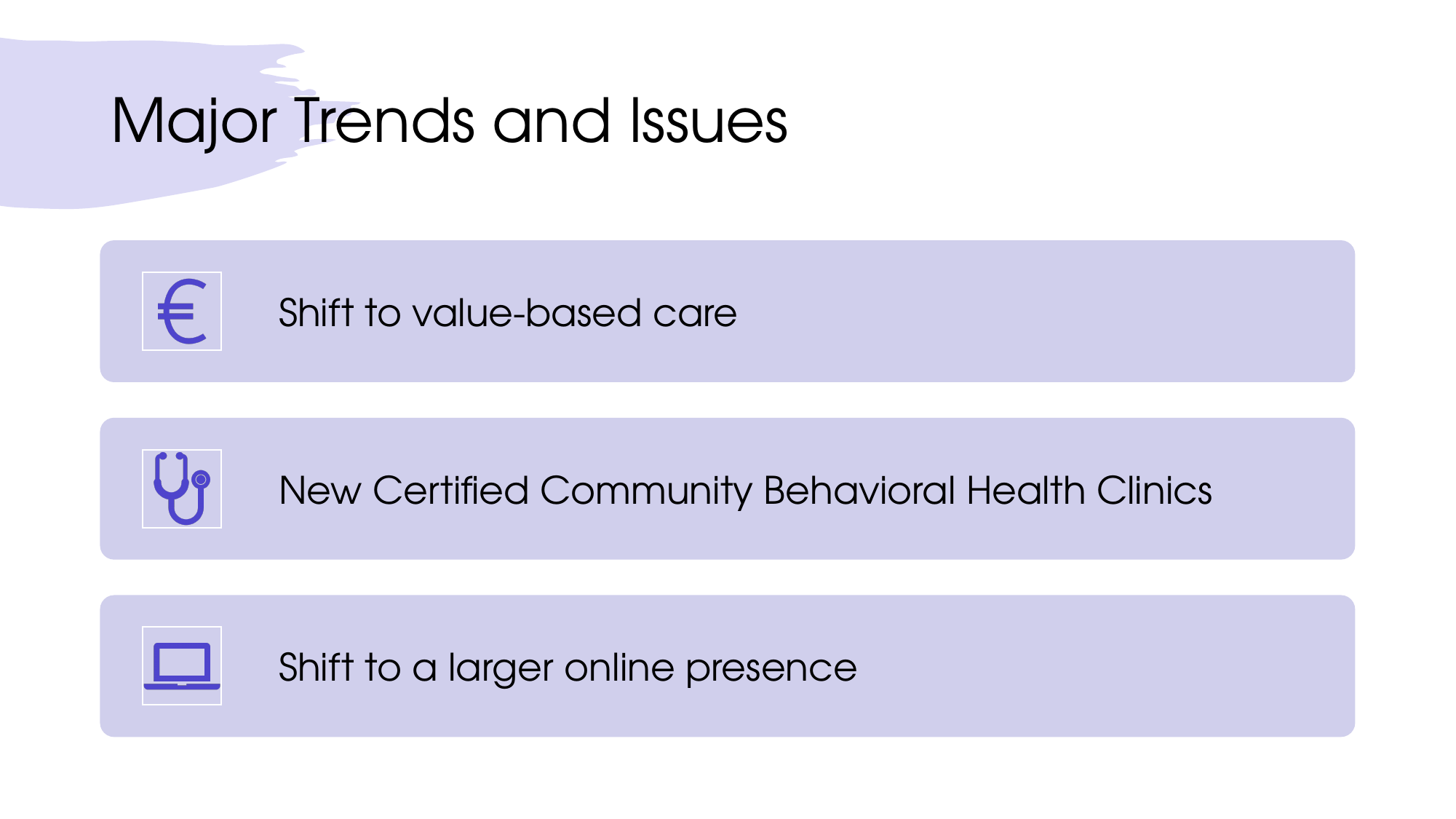

# Major Trends and Issues
Shift to value-based care
New Certified Community Behavioral Health Clinics
Shift to a larger online presence